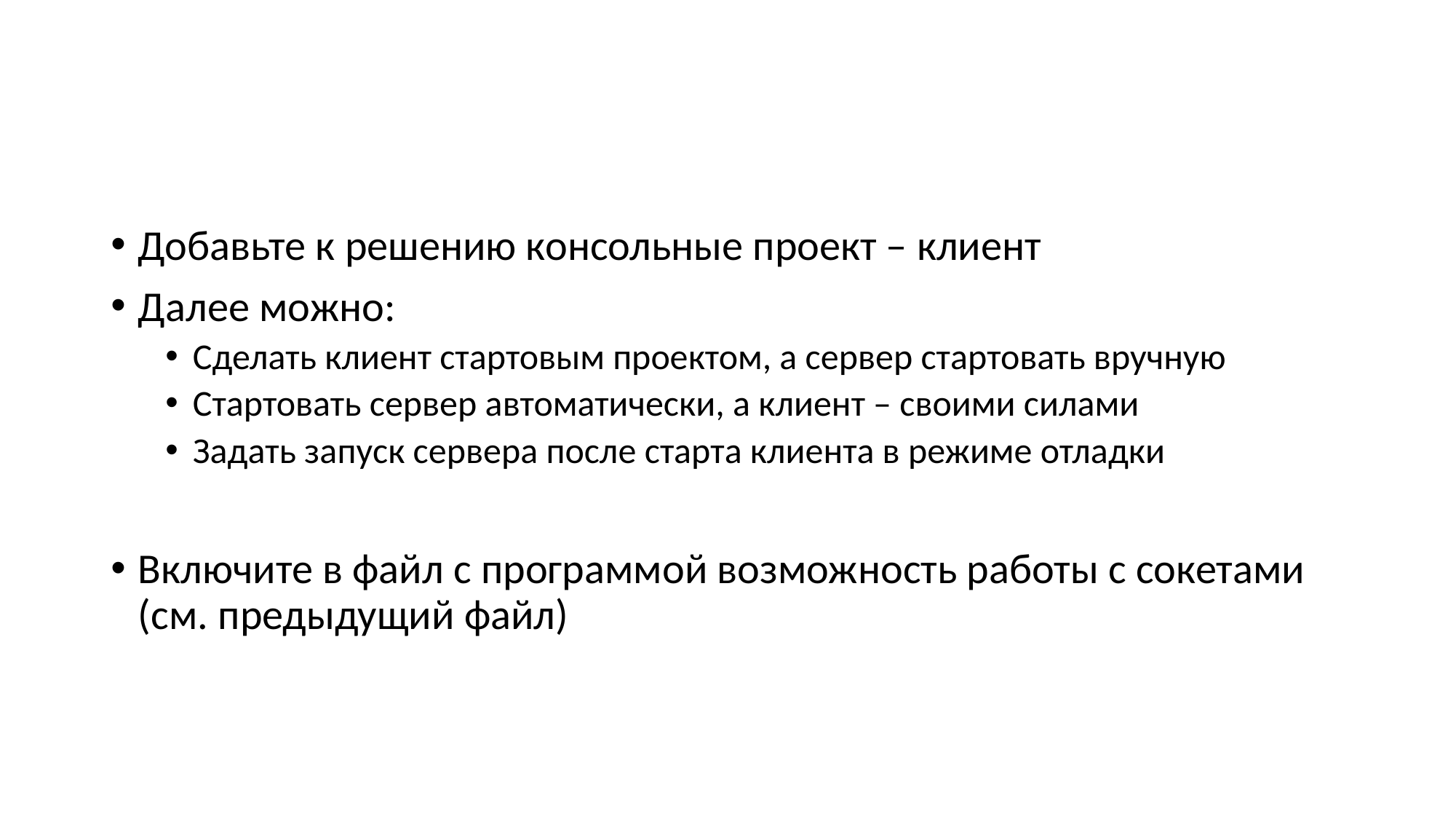

#
Добавьте к решению консольные проект – клиент
Далее можно:
Сделать клиент стартовым проектом, а сервер стартовать вручную
Стартовать сервер автоматически, а клиент – своими силами
Задать запуск сервера после старта клиента в режиме отладки

Включите в файл с программой возможность работы с сокетами (см. предыдущий файл)